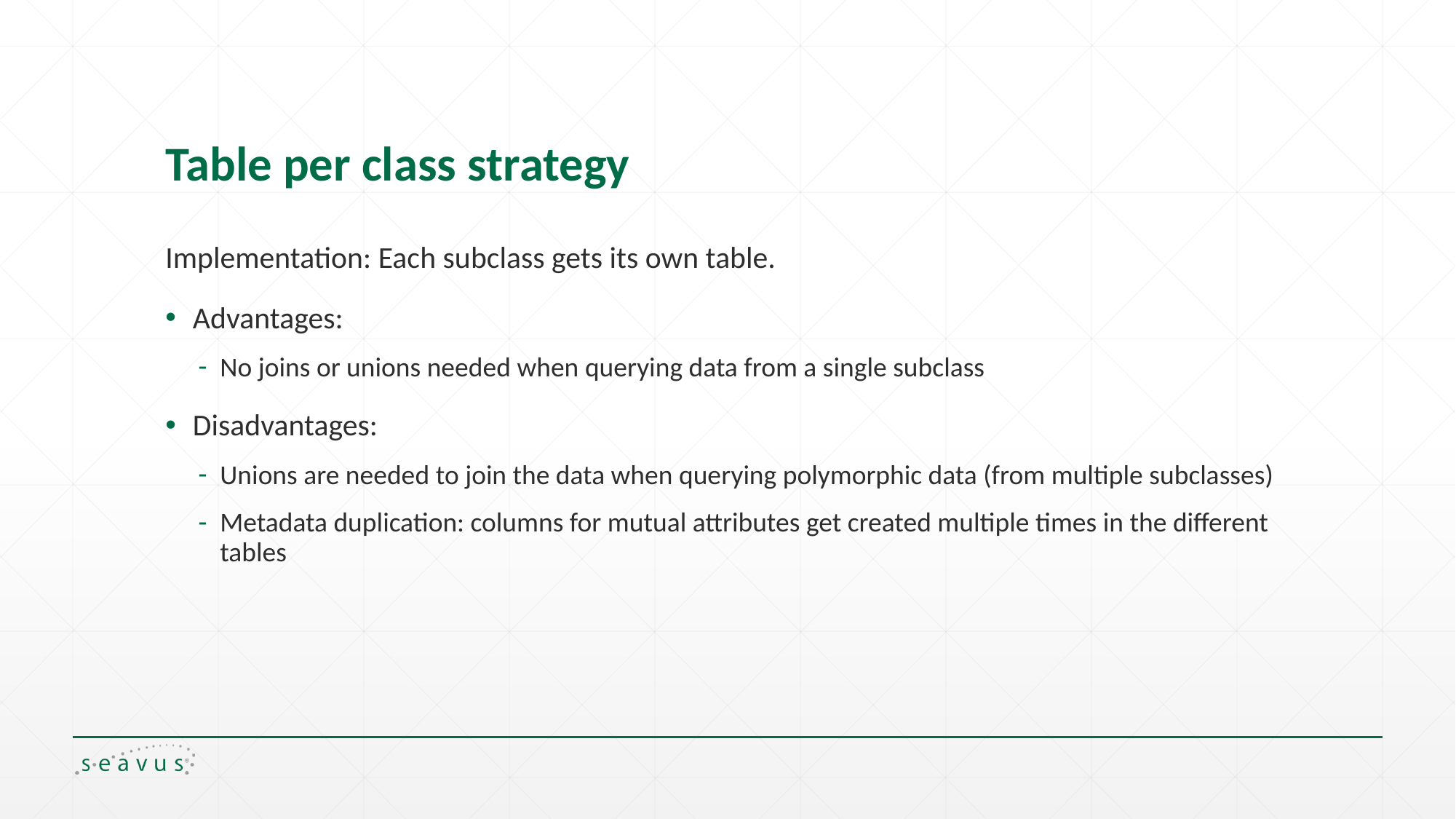

# Table per class strategy
Implementation: Each subclass gets its own table.
Advantages:
No joins or unions needed when querying data from a single subclass
Disadvantages:
Unions are needed to join the data when querying polymorphic data (from multiple subclasses)
Metadata duplication: columns for mutual attributes get created multiple times in the different tables